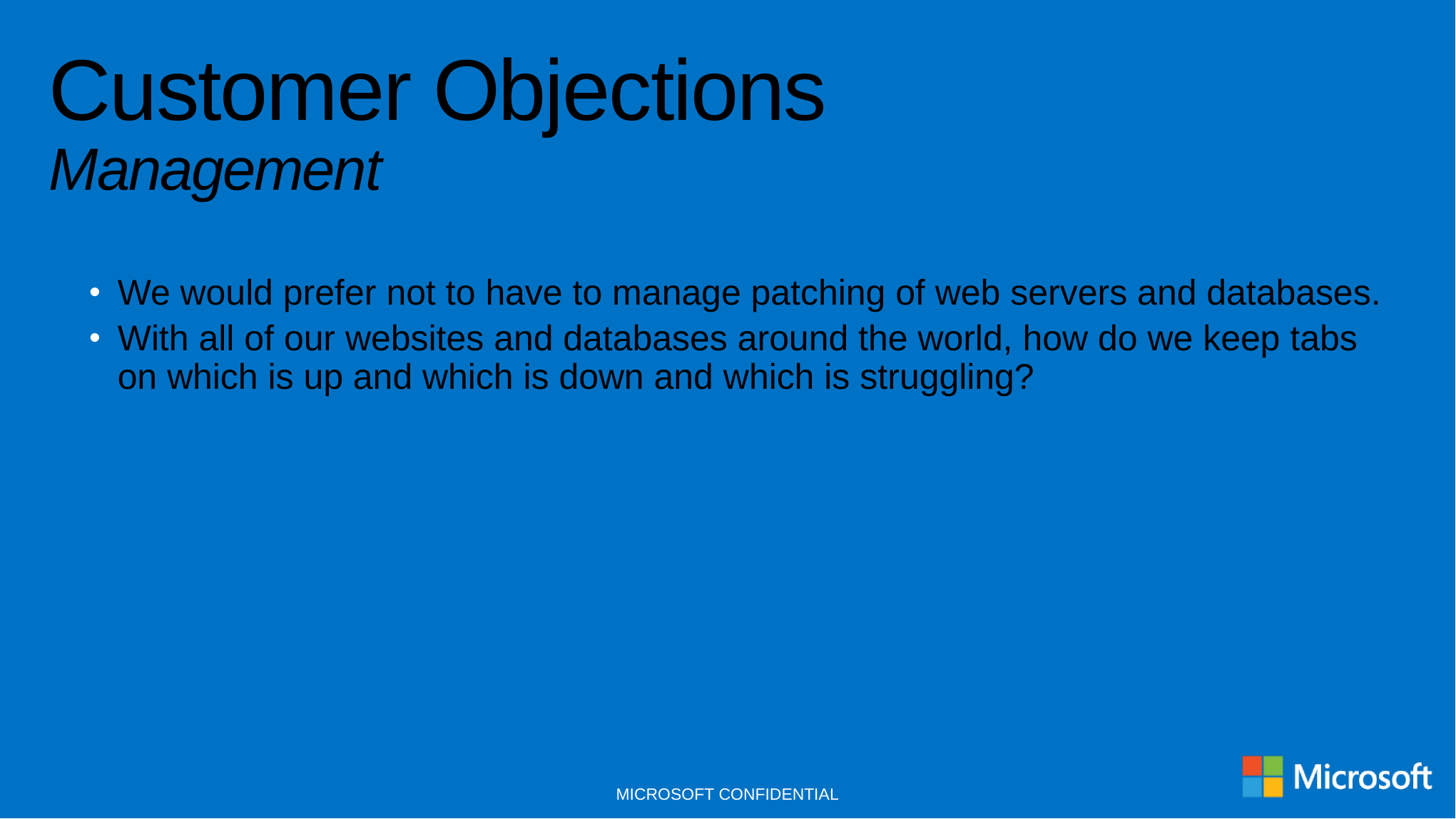

# Customer Objections Management
We would prefer not to have to manage patching of web servers and databases.
With all of our websites and databases around the world, how do we keep tabs on which is up and which is down and which is struggling?